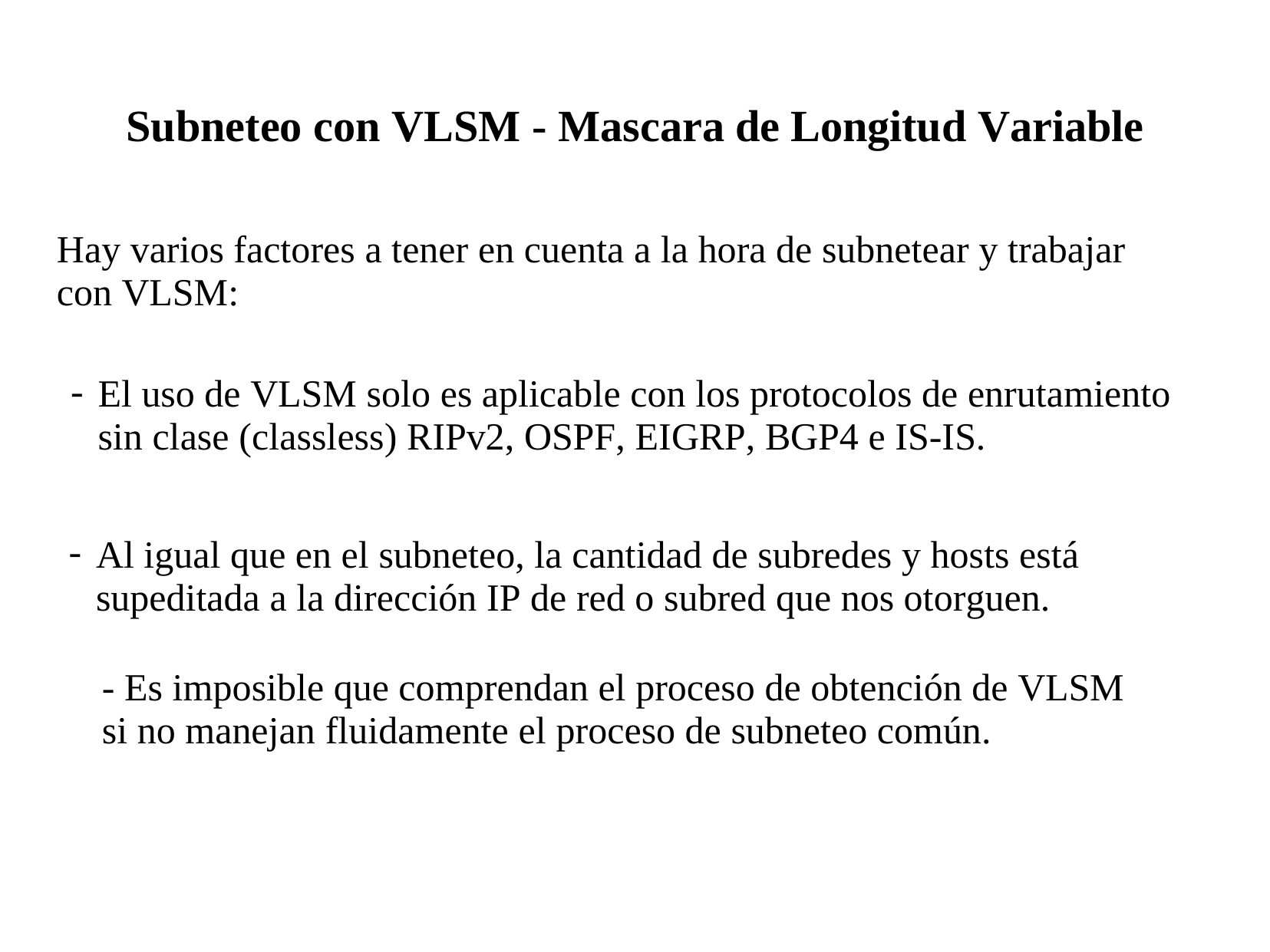

# Subneteo con VLSM - Mascara de Longitud Variable
Hay varios factores a tener en cuenta a la hora de subnetear y trabajar con VLSM:

El uso de VLSM solo es aplicable con los protocolos de enrutamiento sin clase (classless) RIPv2, OSPF, EIGRP, BGP4 e IS-IS.

Al igual que en el subneteo, la cantidad de subredes y hosts está supeditada a la dirección IP de red o subred que nos otorguen.

- Es imposible que comprendan el proceso de obtención de VLSM si no manejan fluidamente el proceso de subneteo común.